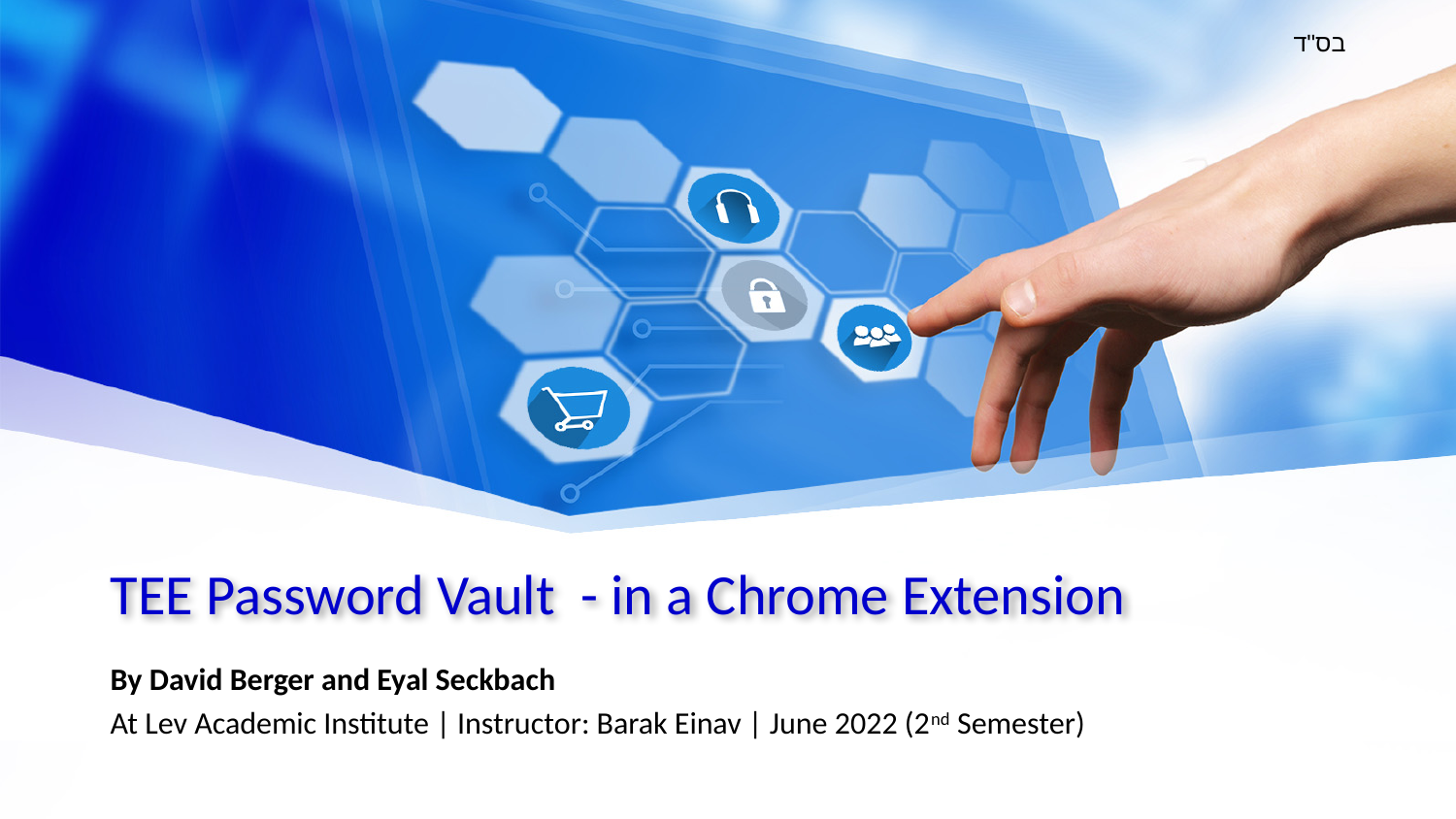

בס"ד
# TEE Password Vault  - in a Chrome Extension
By David Berger and Eyal Seckbach
At Lev Academic Institute | Instructor: Barak Einav | June 2022 (2nd Semester)